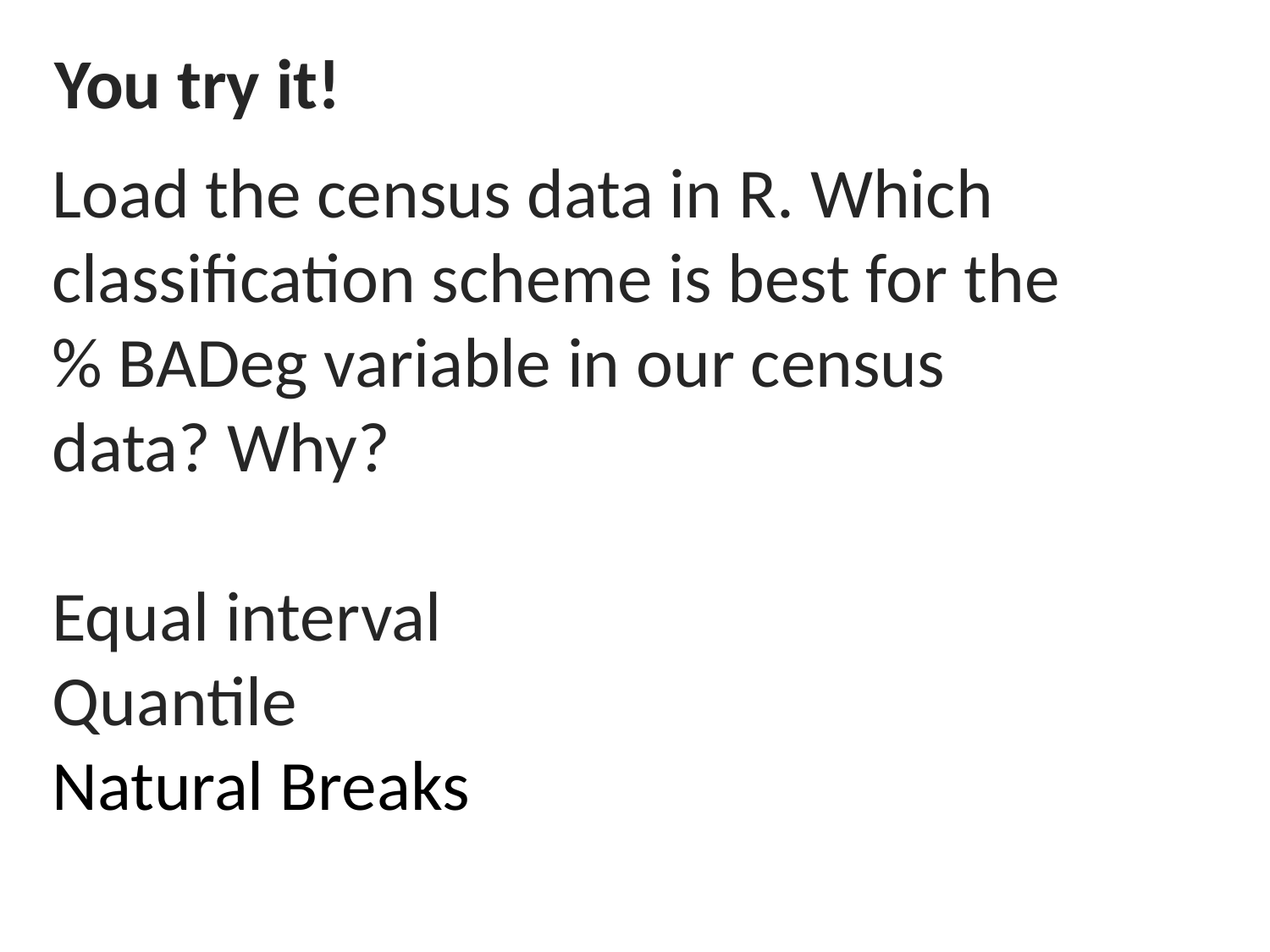

You try it!
Load the census data in R. Which classification scheme is best for the % BADeg variable in our census data? Why?

Equal interval
Quantile
Natural Breaks